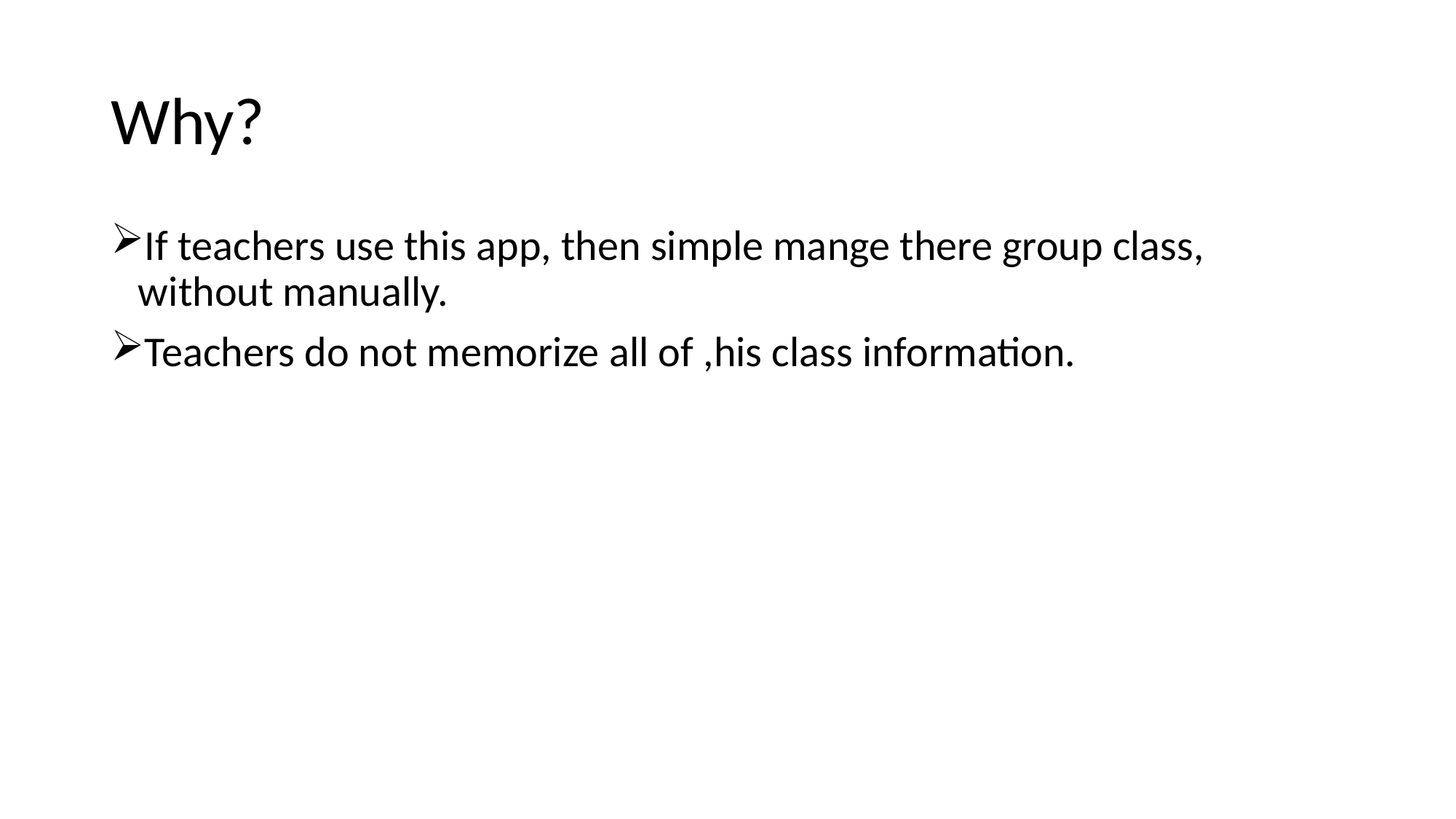

# Why?
If teachers use this app, then simple mange there group class, without manually.
Teachers do not memorize all of ,his class information.